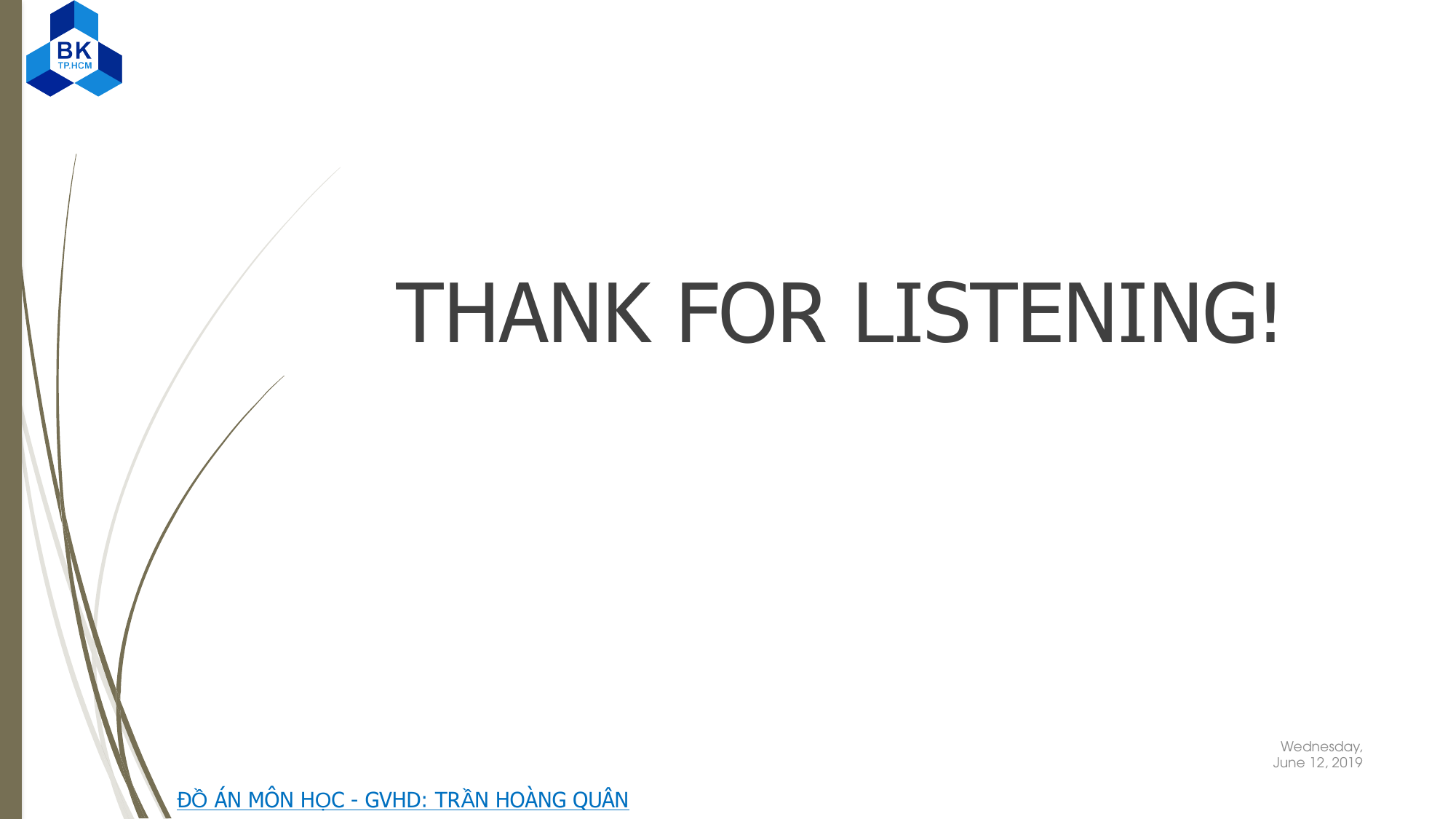

THANK FOR LISTENING!
Wednesday, June 12, 2019
ĐỒ ÁN MÔN HỌC - GVHD: TRẦN HOÀNG QUÂN